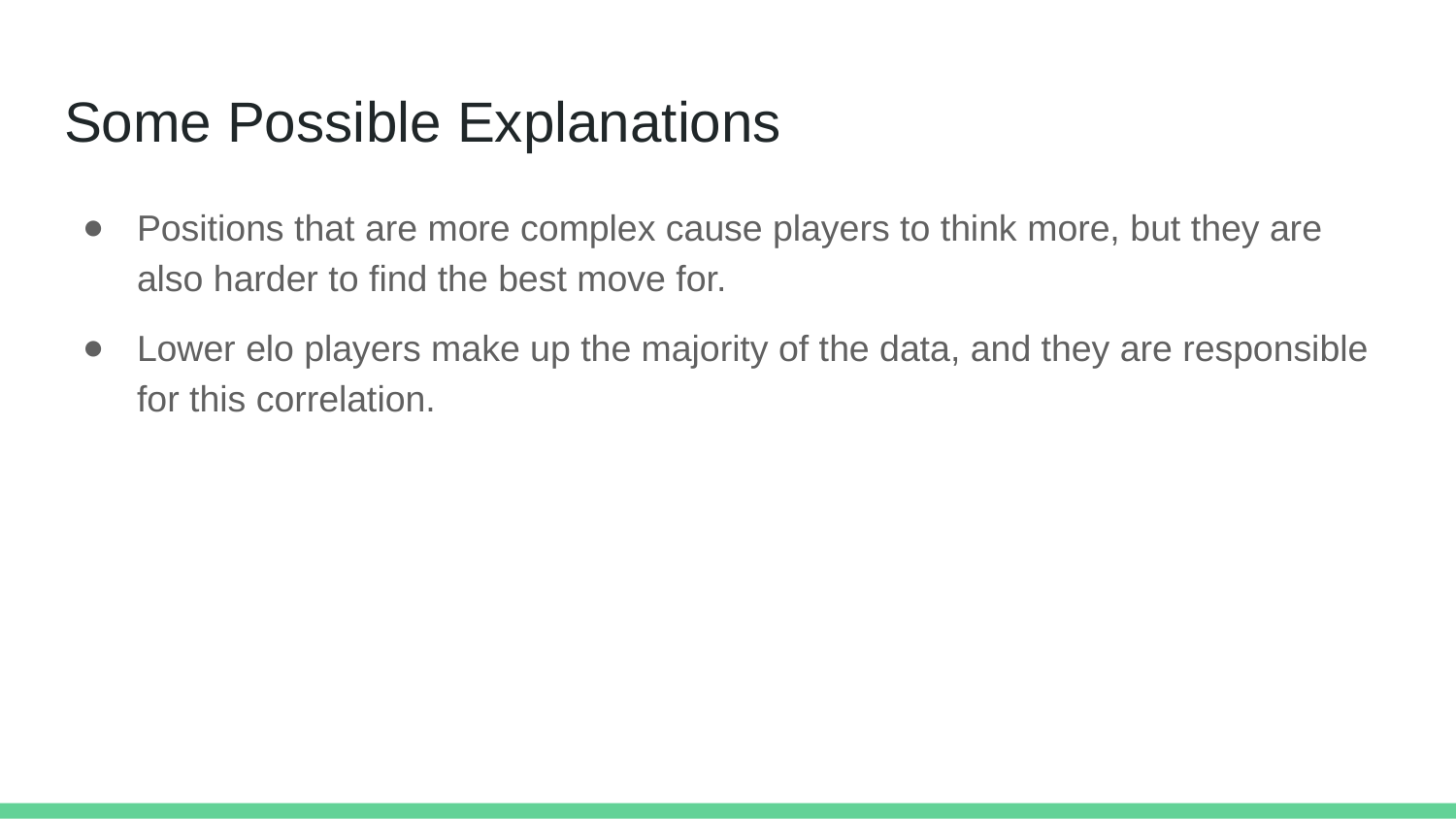

# Some Possible Explanations
Positions that are more complex cause players to think more, but they are also harder to find the best move for.
Lower elo players make up the majority of the data, and they are responsible for this correlation.